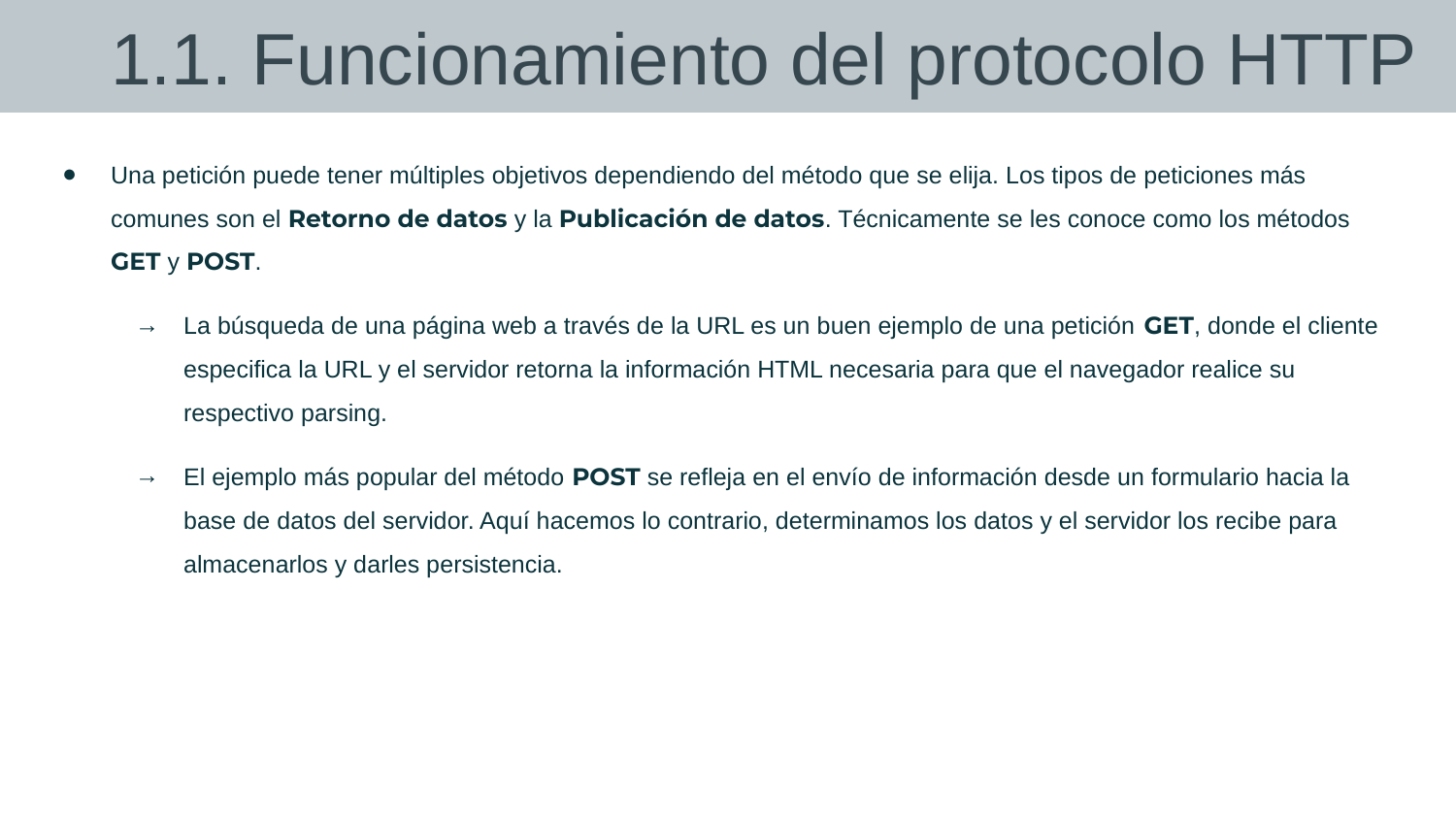

# 1.1. Funcionamiento del protocolo HTTP
Una petición puede tener múltiples objetivos dependiendo del método que se elija. Los tipos de peticiones más comunes son el Retorno de datos y la Publicación de datos. Técnicamente se les conoce como los métodos GET y POST.
La búsqueda de una página web a través de la URL es un buen ejemplo de una petición GET, donde el cliente especifica la URL y el servidor retorna la información HTML necesaria para que el navegador realice su respectivo parsing.
El ejemplo más popular del método POST se refleja en el envío de información desde un formulario hacia la base de datos del servidor. Aquí hacemos lo contrario, determinamos los datos y el servidor los recibe para almacenarlos y darles persistencia.